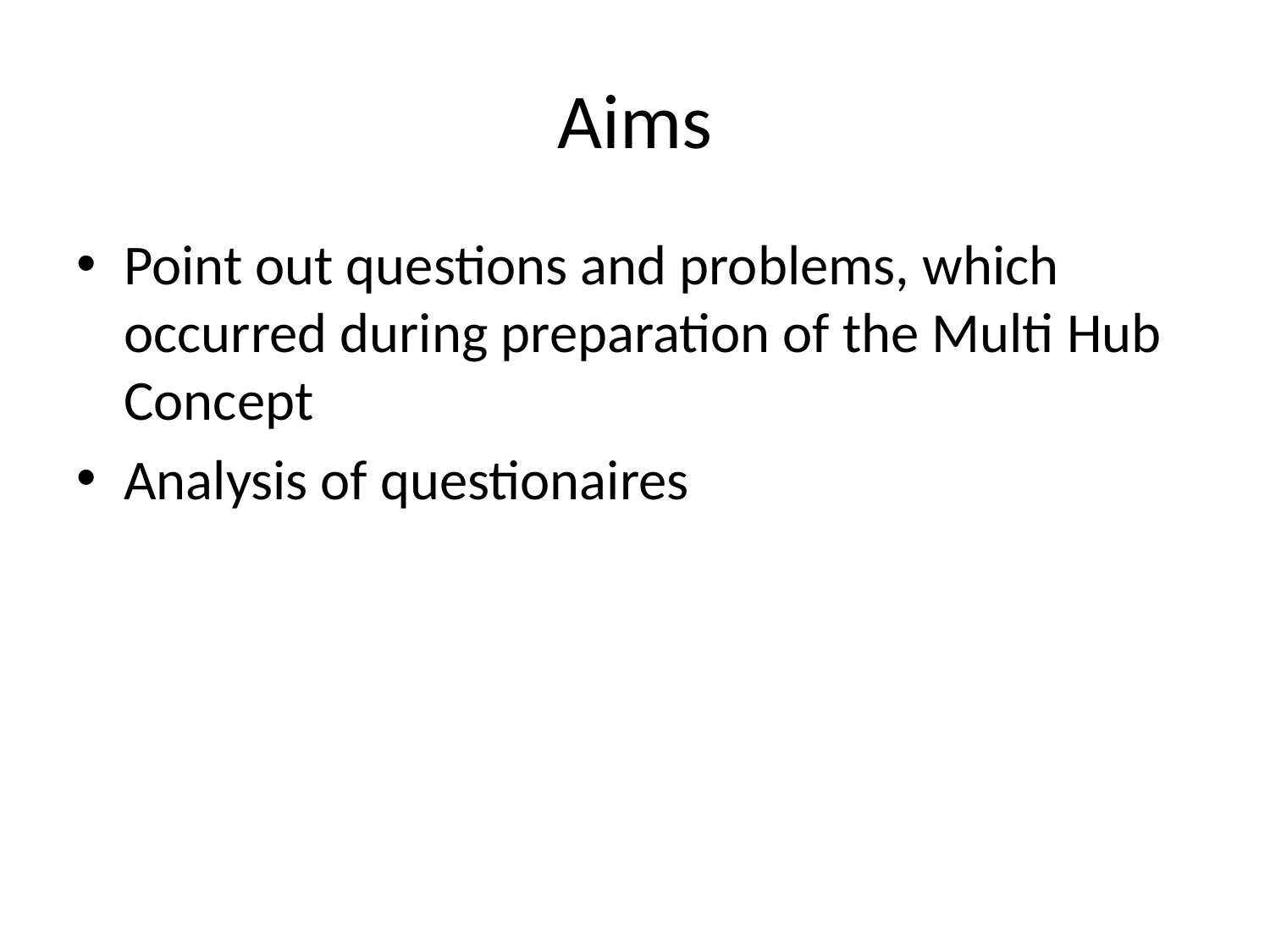

# Aims
Point out questions and problems, which occurred during preparation of the Multi Hub Concept
Analysis of questionaires